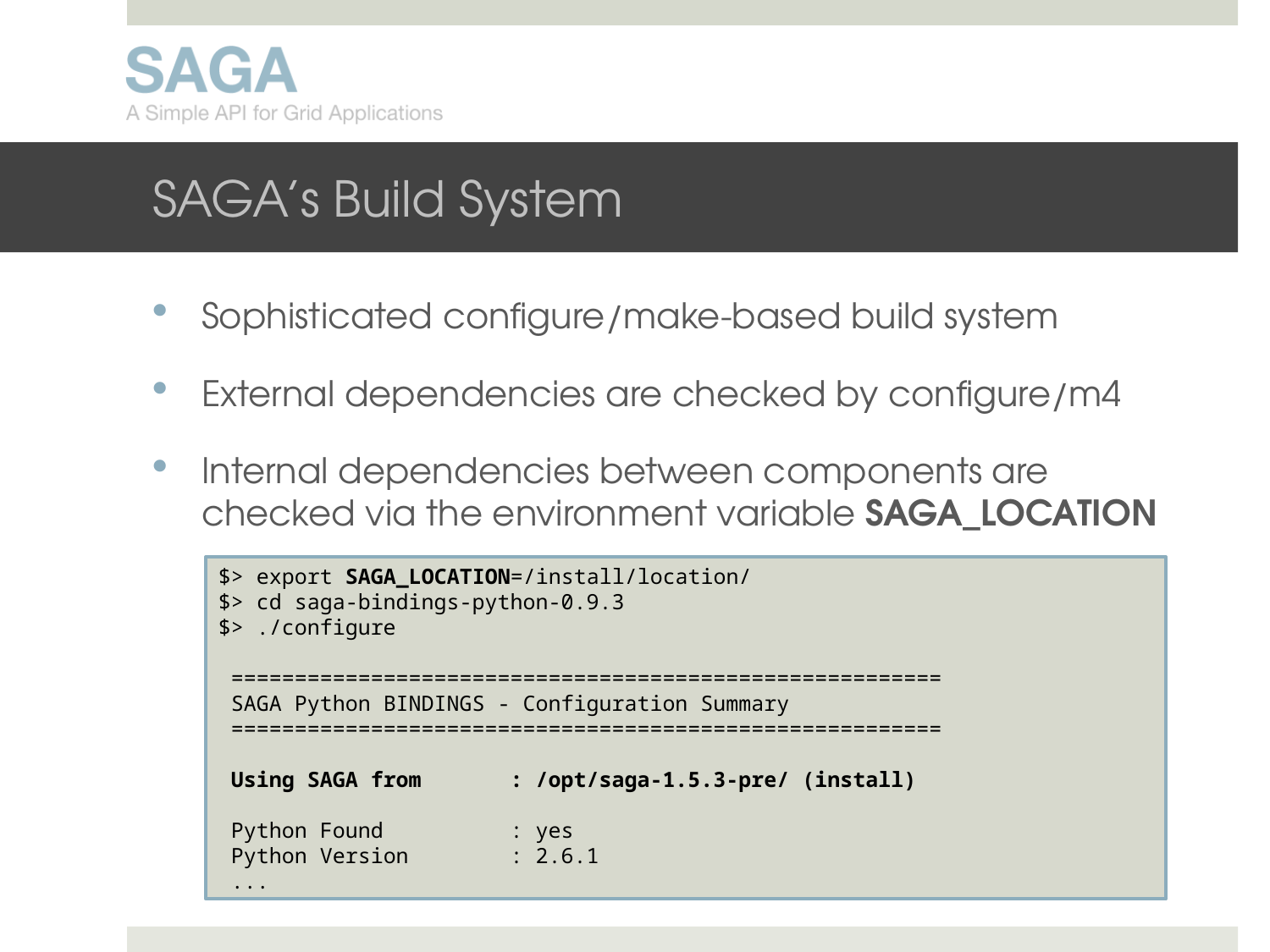

# SAGA’s Build System
Sophisticated configure/make-based build system
External dependencies are checked by configure/m4
Internal dependencies between components are checked via the environment variable SAGA_LOCATION
$> export SAGA_LOCATION=/install/location/
$> cd saga-bindings-python-0.9.3
$> ./configure

 ========================================================
 SAGA Python BINDINGS - Configuration Summary
 ========================================================

 Using SAGA from       : /opt/saga-1.5.3-pre/ (install)

 Python Found          : yes
 Python Version        : 2.6.1
 ...